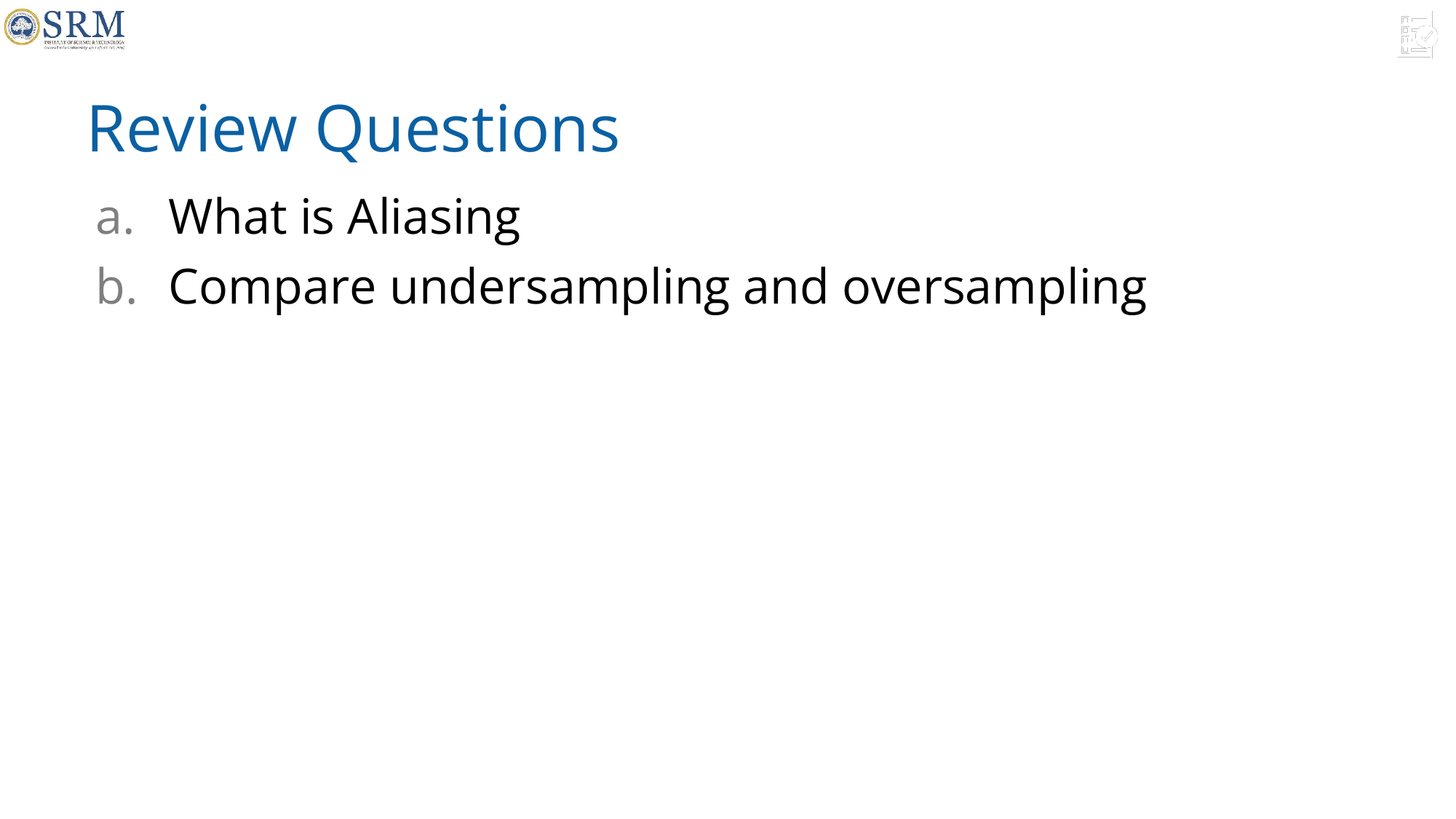

Review Questions
What is Aliasing
Compare undersampling and oversampling